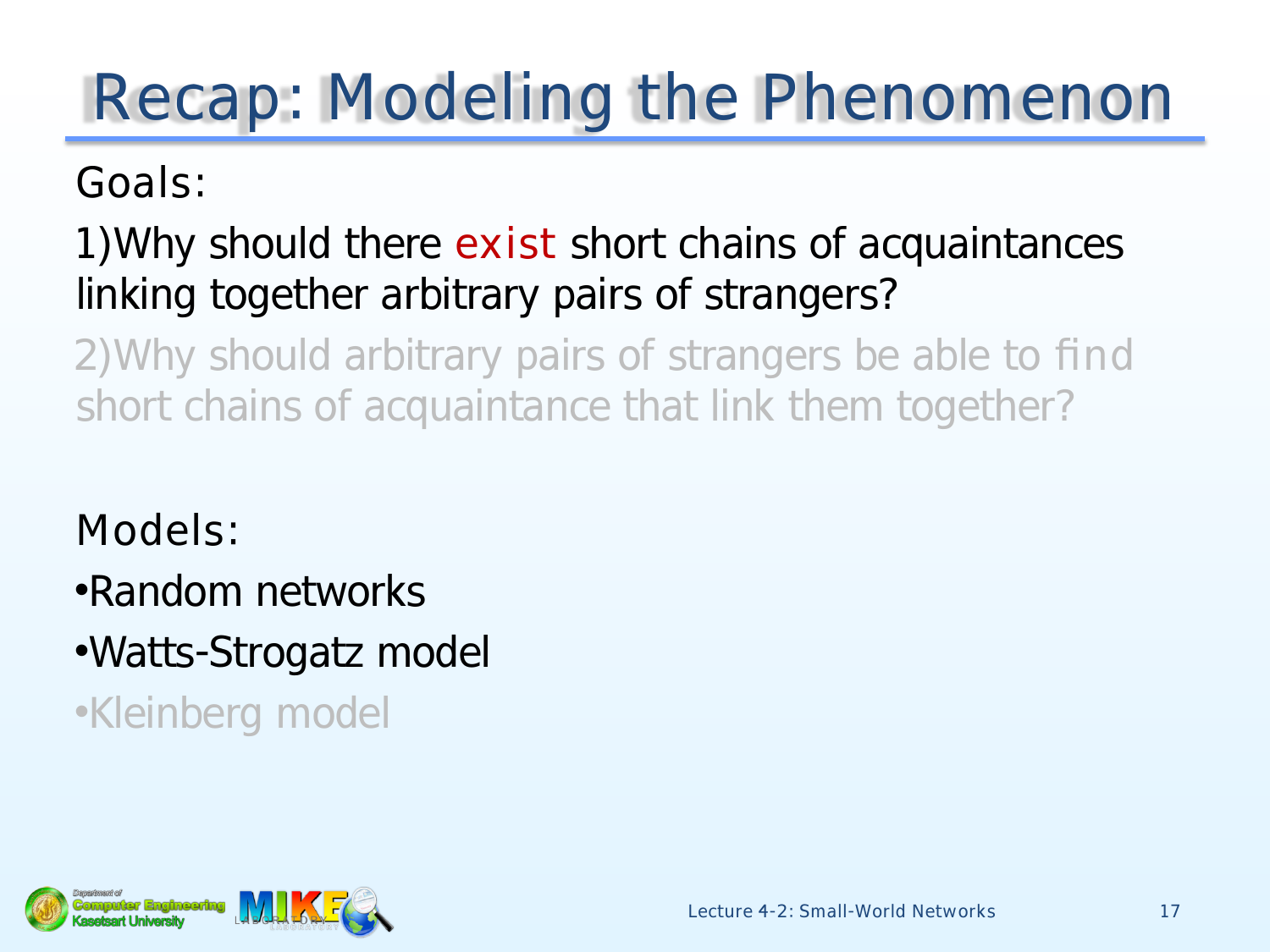

# Recap: Modeling the Phenomenon
Goals:
Why should there exist short chains of acquaintances  linking together arbitrary pairs of strangers?
Why should arbitrary pairs of strangers be able to find
short chains of acquaintance that link them together?

Models:
Random networks
Watts-Strogatz model
Kleinberg model
Lecture 4-2: Small-World Networks
17